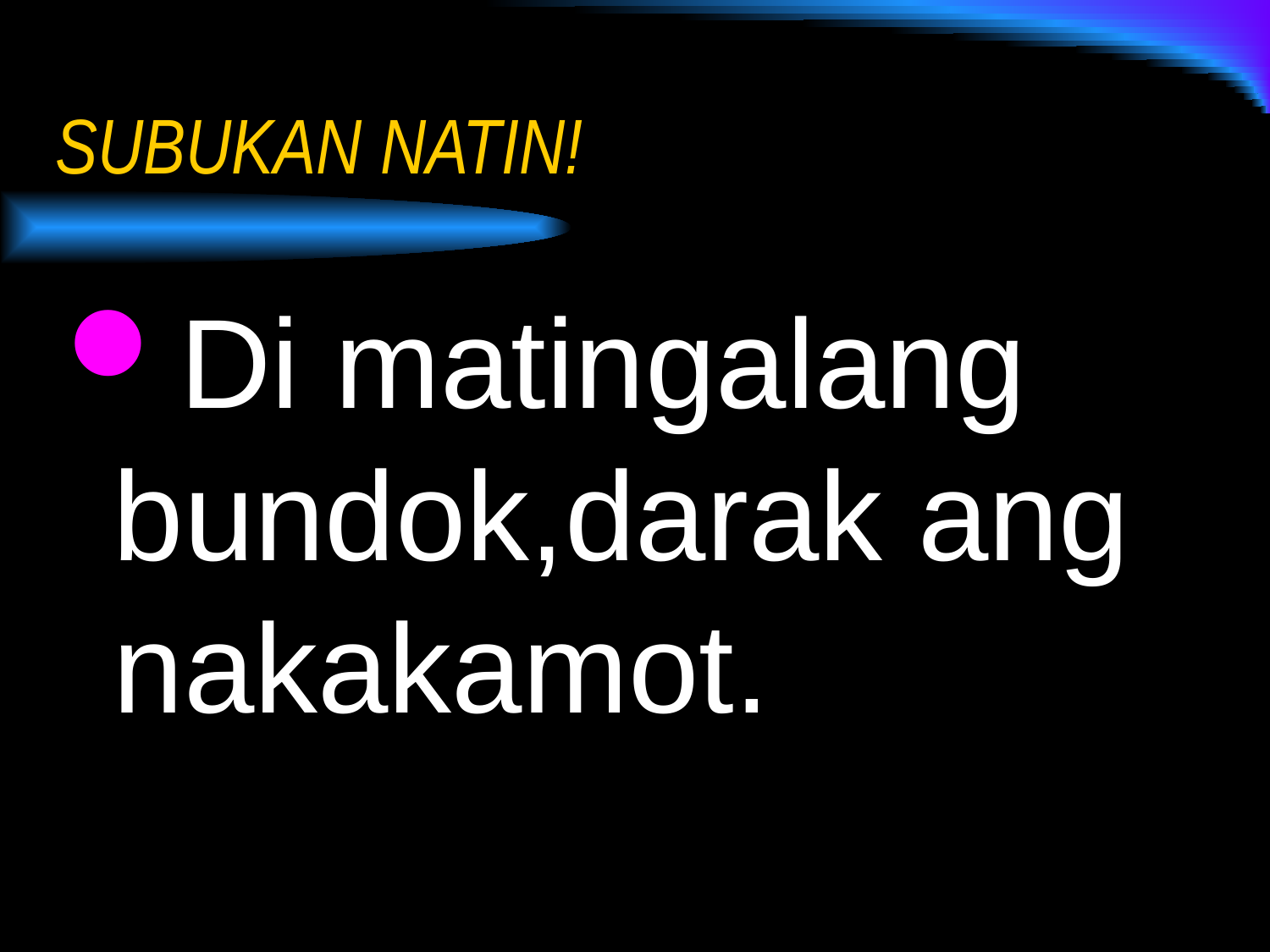

# SUBUKAN NATIN!
Di matingalang bundok,darak ang nakakamot.